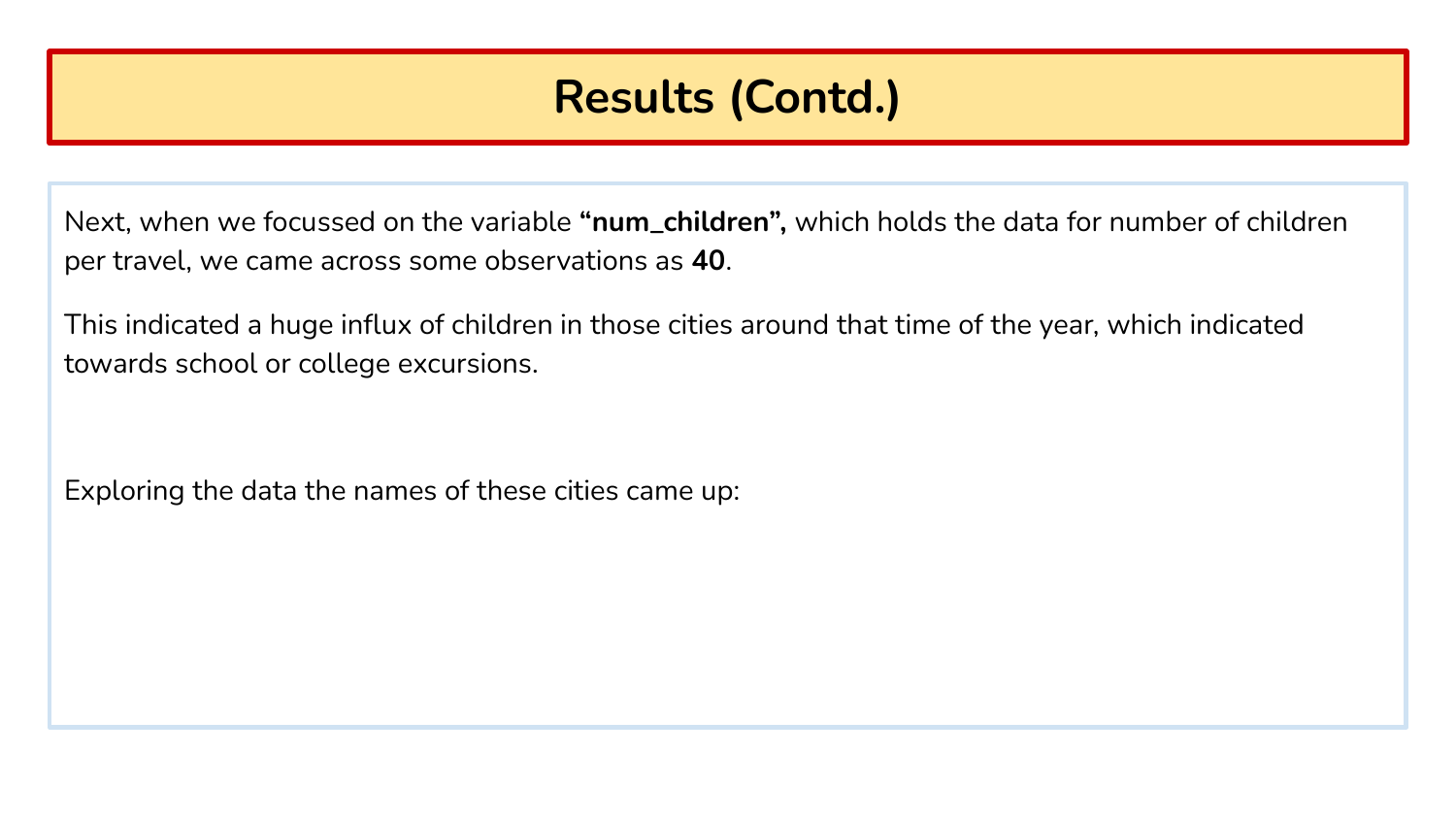

# Results (Contd.)

Next, when we focussed on the variable “num_children”, which holds the data for number of children per travel, we came across some observations as 40.
This indicated a huge influx of children in those cities around that time of the year, which indicated towards school or college excursions.

Exploring the data the names of these cities came up: